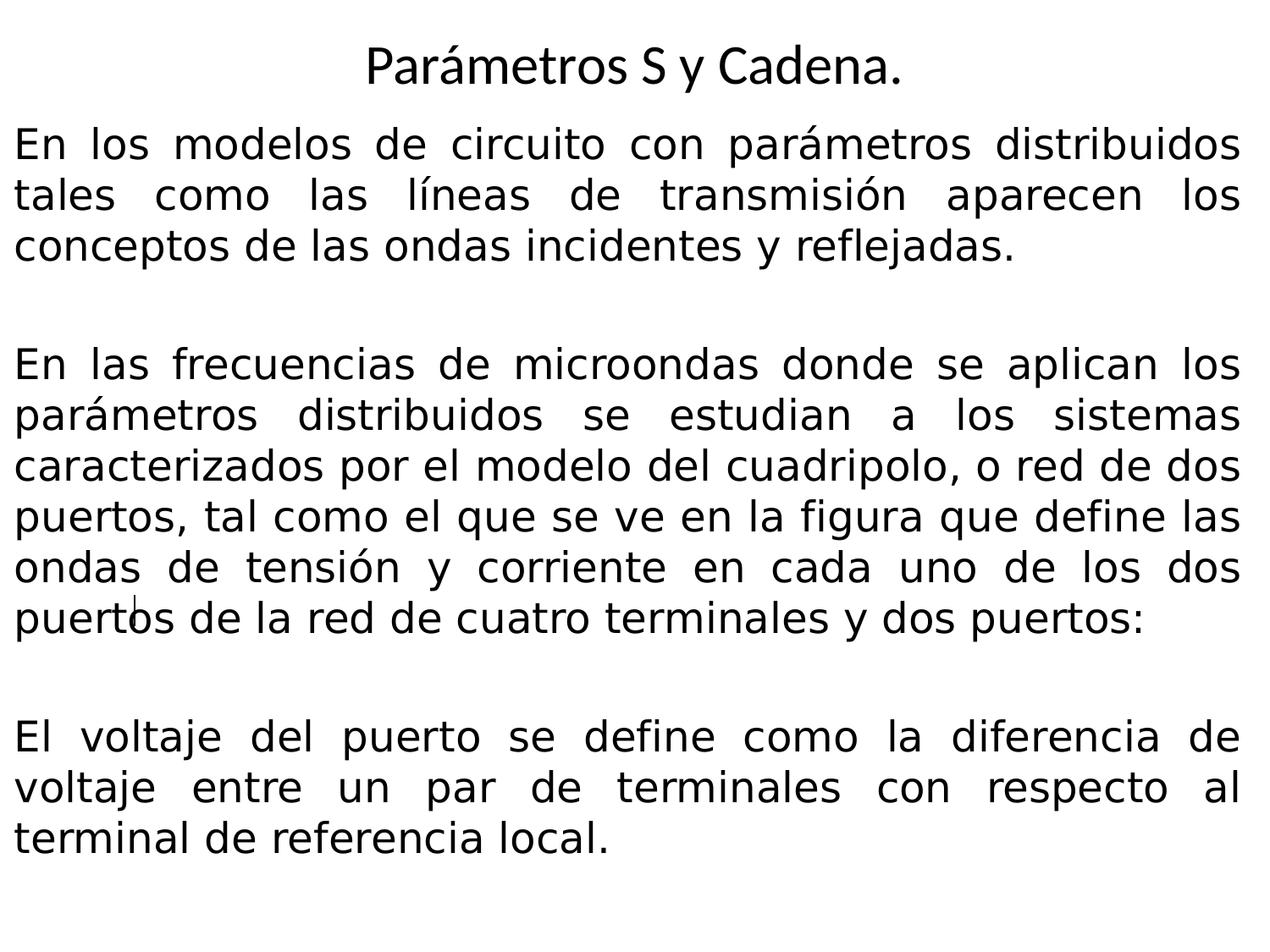

# Parámetros S y Cadena.
En los modelos de circuito con parámetros distribuidos tales como las líneas de transmisión aparecen los conceptos de las ondas incidentes y reflejadas.

En las frecuencias de microondas donde se aplican los parámetros distribuidos se estudian a los sistemas caracterizados por el modelo del cuadripolo, o red de dos puertos, tal como el que se ve en la figura que define las ondas de tensión y corriente en cada uno de los dos puertos de la red de cuatro terminales y dos puertos:

El voltaje del puerto se define como la diferencia de voltaje entre un par de terminales con respecto al terminal de referencia local.